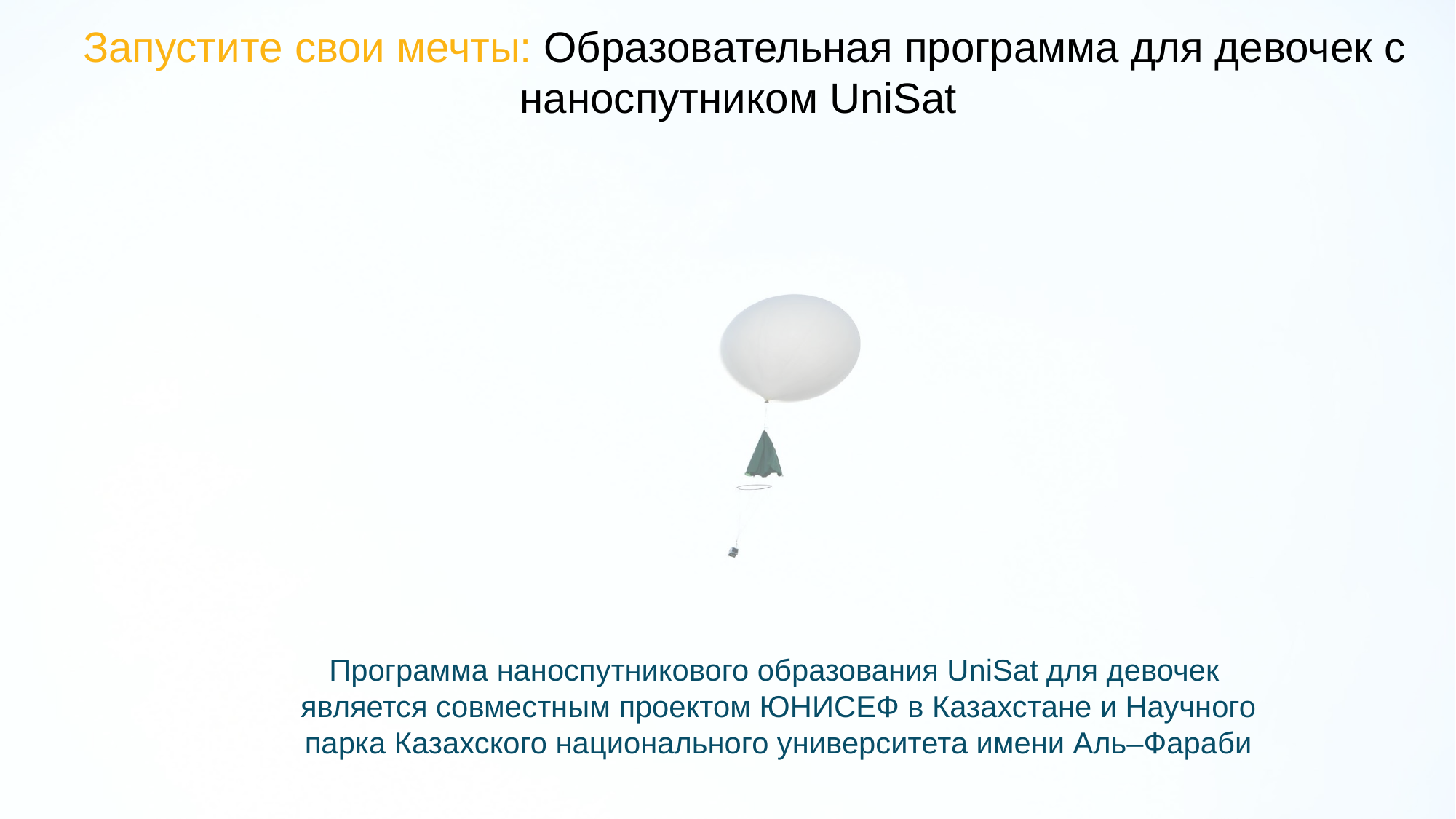

Запустите свои мечты: Образовательная программа для девочек с наноспутником UniSat

Программа наноспутникового образования UniSat для девочек  является совместным проектом ЮНИСЕФ в Казахстане и Научного парка Казахского национального университета имени Аль–Фараби